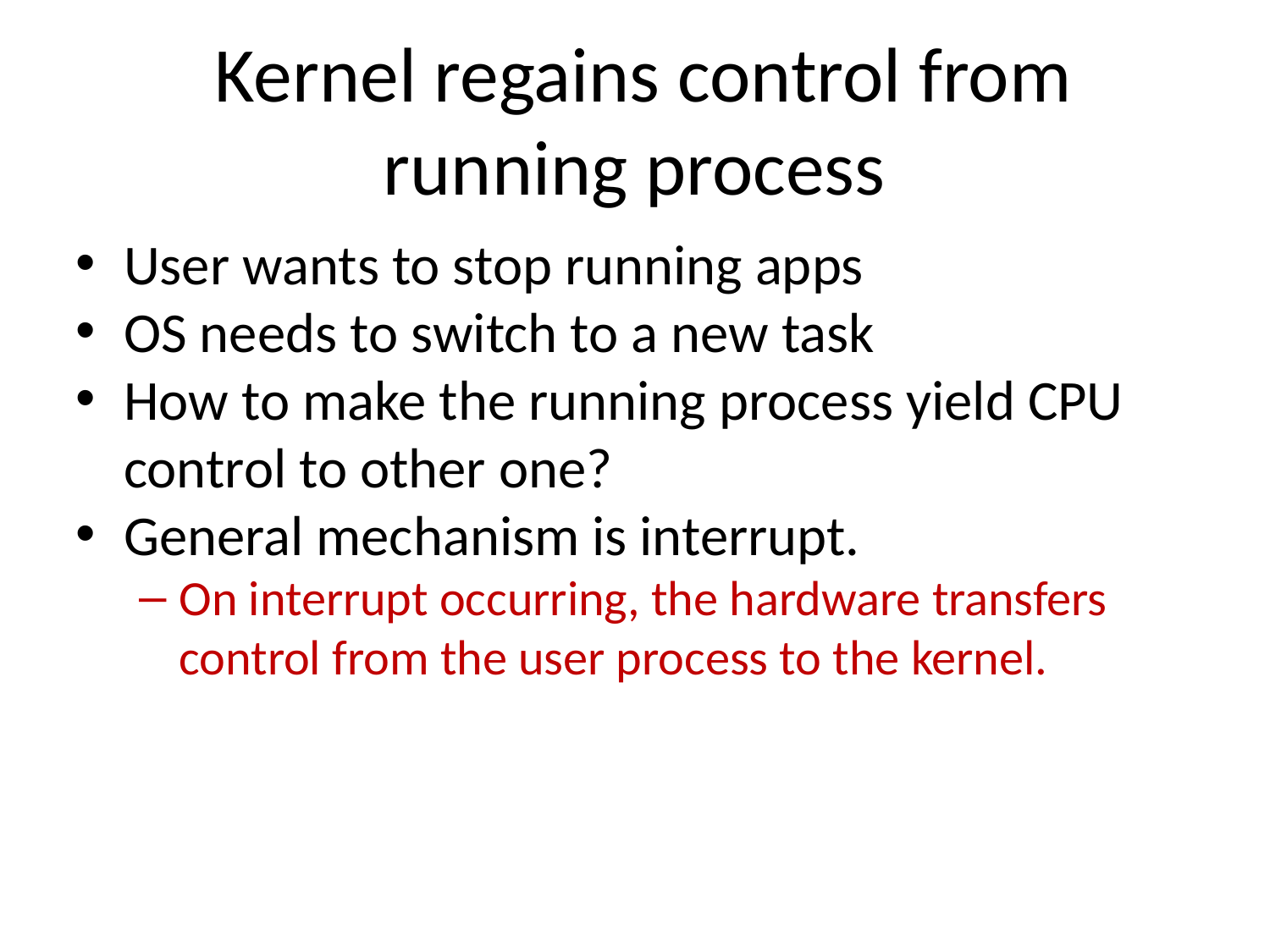

Kernel regains control from running process
User wants to stop running apps
OS needs to switch to a new task
How to make the running process yield CPU control to other one?
General mechanism is interrupt.
On interrupt occurring, the hardware transfers control from the user process to the kernel.